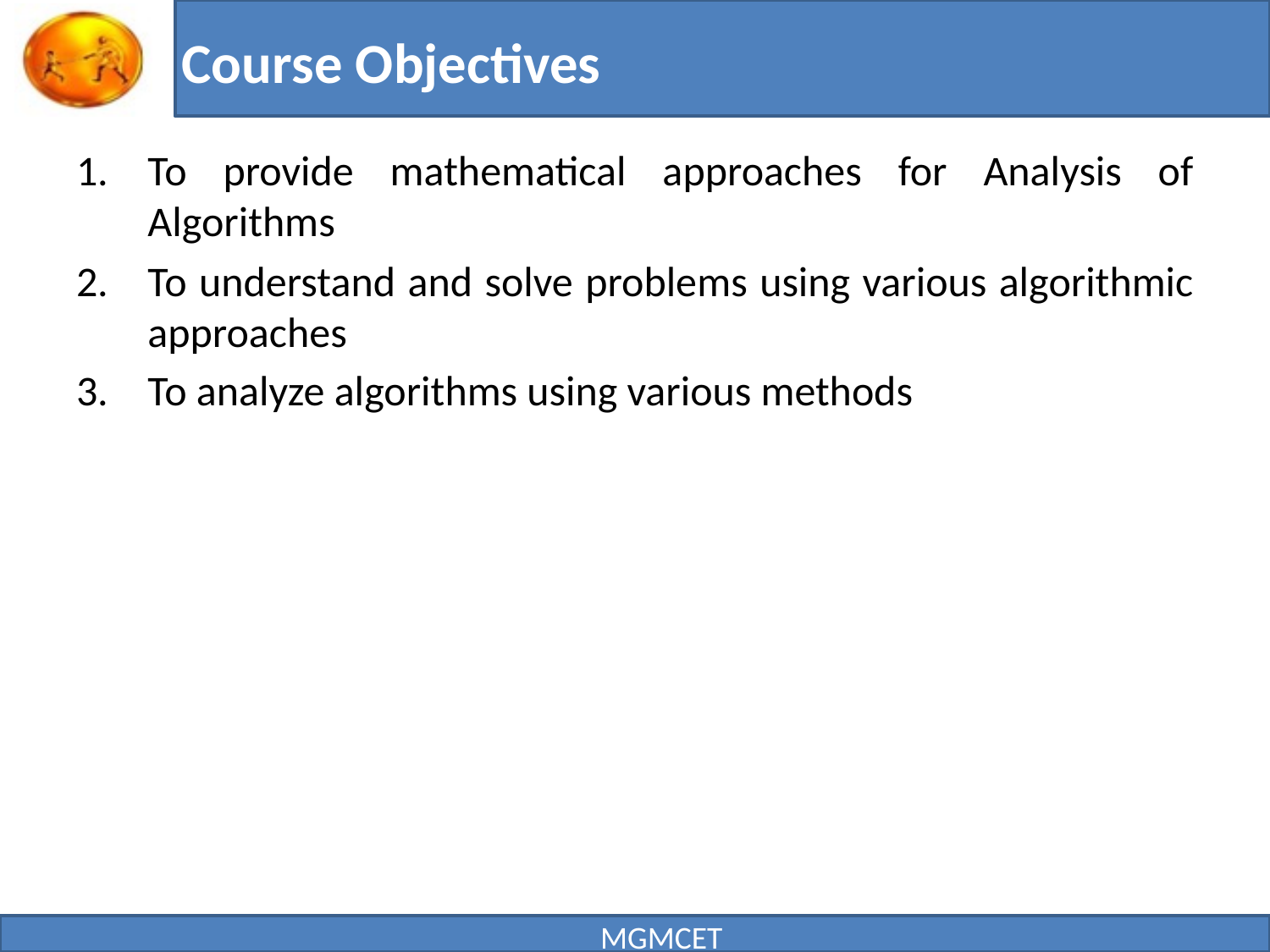

# Course Objectives
To provide mathematical approaches for Analysis of Algorithms
To understand and solve problems using various algorithmic approaches
To analyze algorithms using various methods
MGMCET